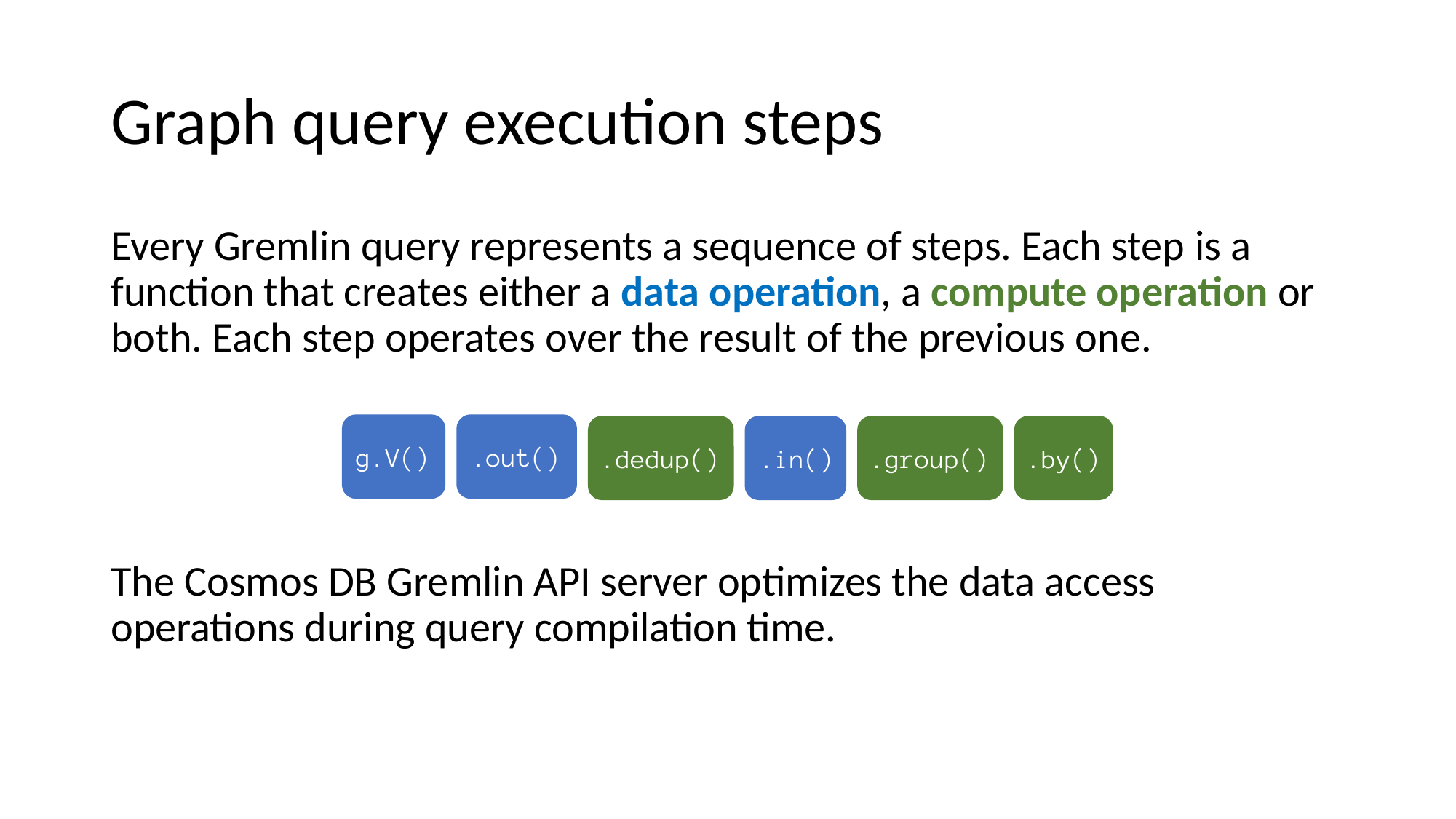

# Graph query execution steps
Every Gremlin query represents a sequence of steps. Each step is a function that creates either a data operation, a compute operation or both. Each step operates over the result of the previous one.

The Cosmos DB Gremlin API server optimizes the data access operations during query compilation time.

g.V()

.out()

.dedup()

.in()

.group()

.by()